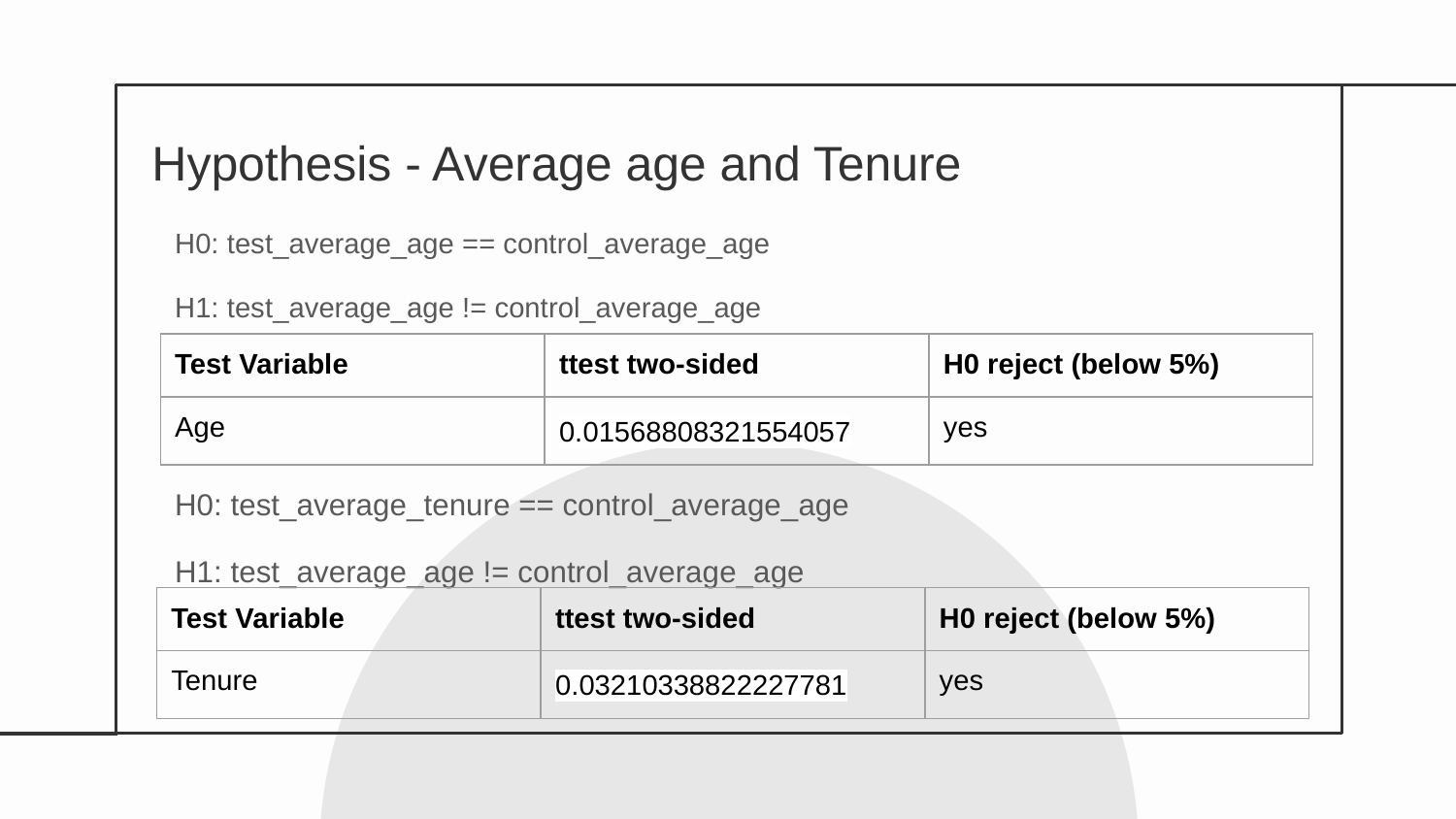

Hypothesis - Average age and Tenure
H0: test_average_age == control_average_age
H1: test_average_age != control_average_age
| Test Variable | ttest two-sided | H0 reject (below 5%) |
| --- | --- | --- |
| Age | 0.01568808321554057 | yes |
H0: test_average_tenure == control_average_age
H1: test_average_age != control_average_age
| Test Variable | ttest two-sided | H0 reject (below 5%) |
| --- | --- | --- |
| Tenure | 0.03210338822227781 | yes |